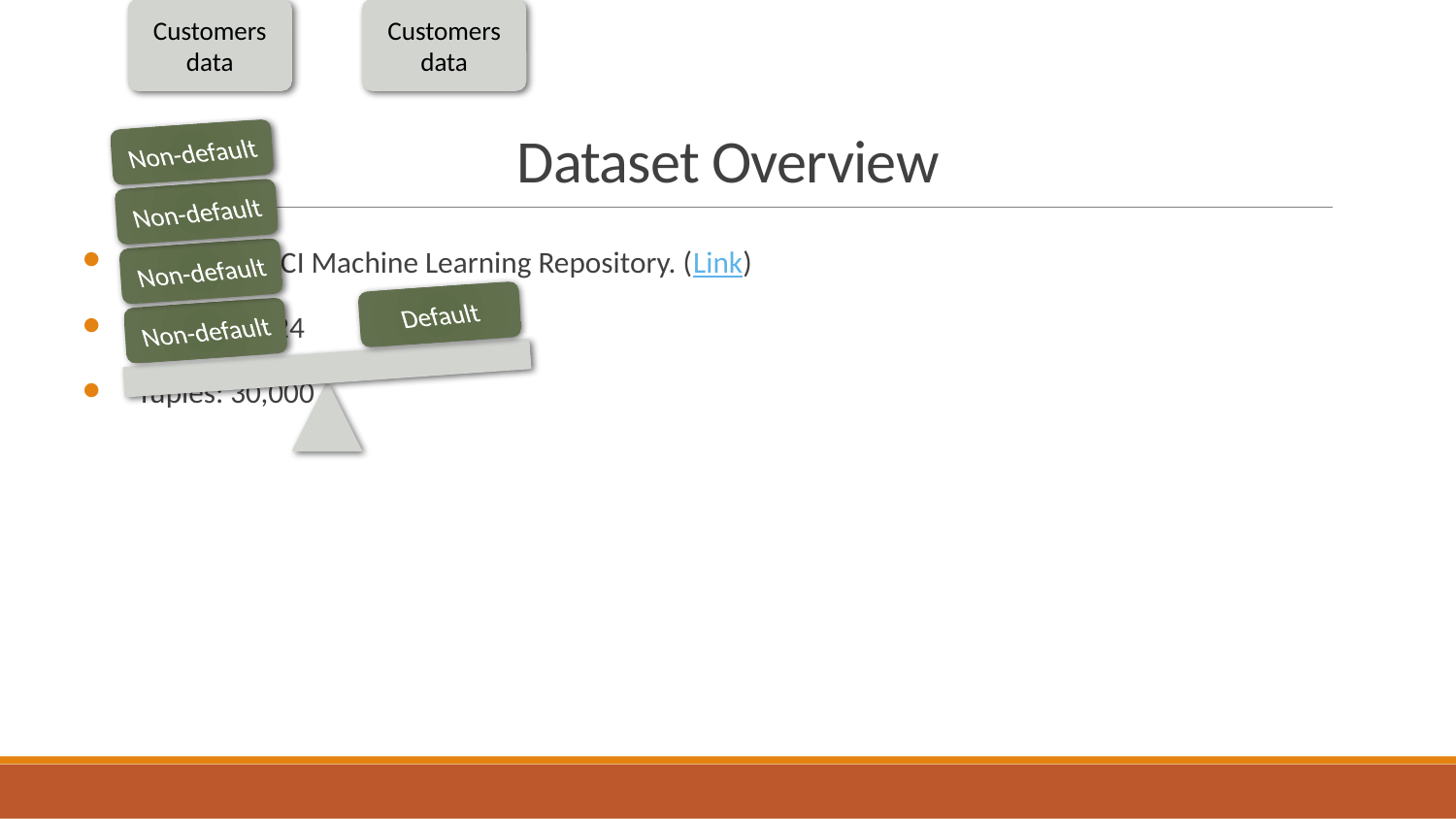

# Dataset Overview
Oriented: UCI Machine Learning Repository. (Link)

Attributes: 24

Tuples: 30,000

Customers data
Customers data
Non-default
Non-default
Non-default
Non-default
Default